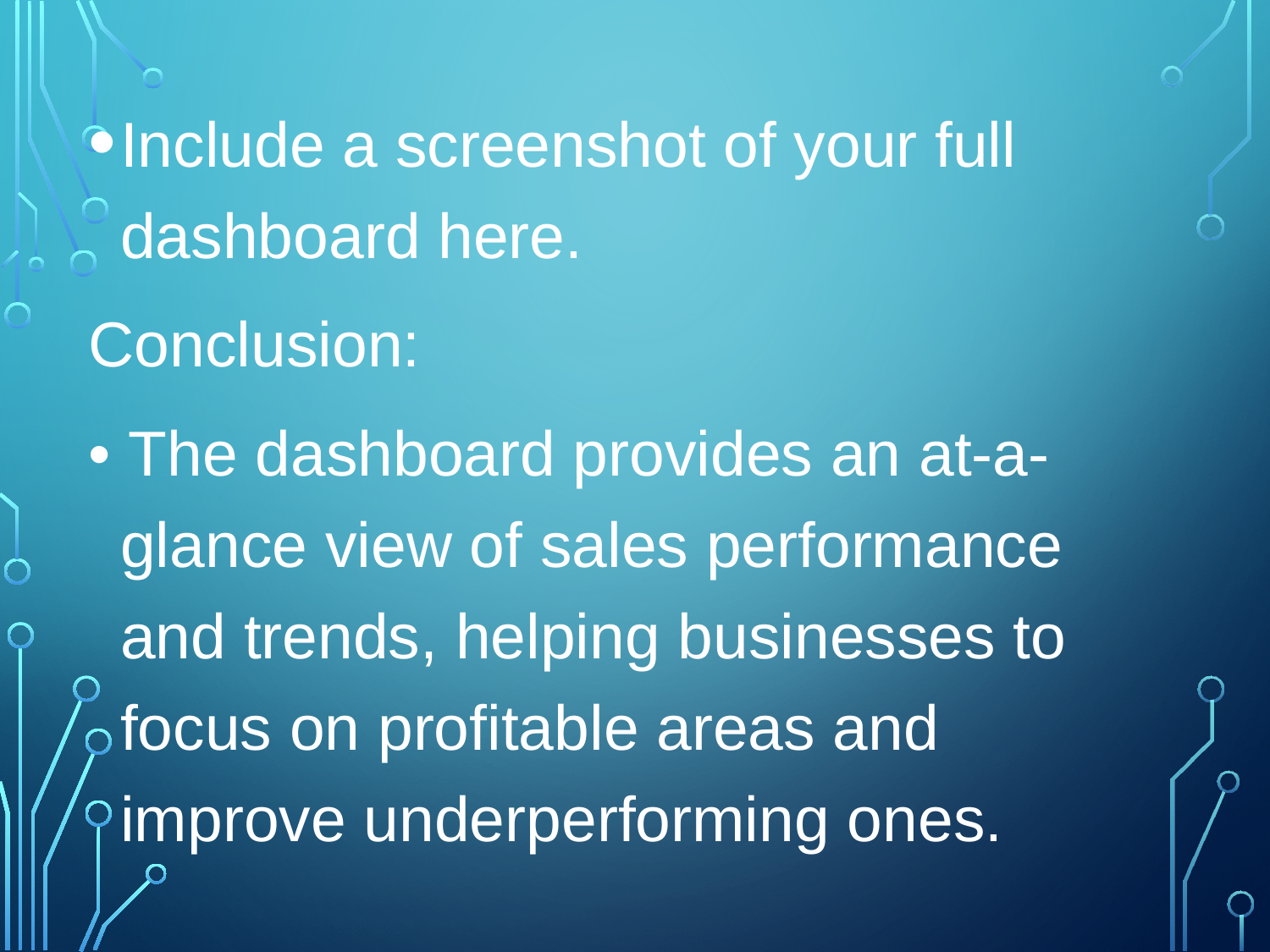

Include a screenshot of your full dashboard here.
Conclusion:
• The dashboard provides an at-a-glance view of sales performance and trends, helping businesses to focus on profitable areas and improve underperforming ones.